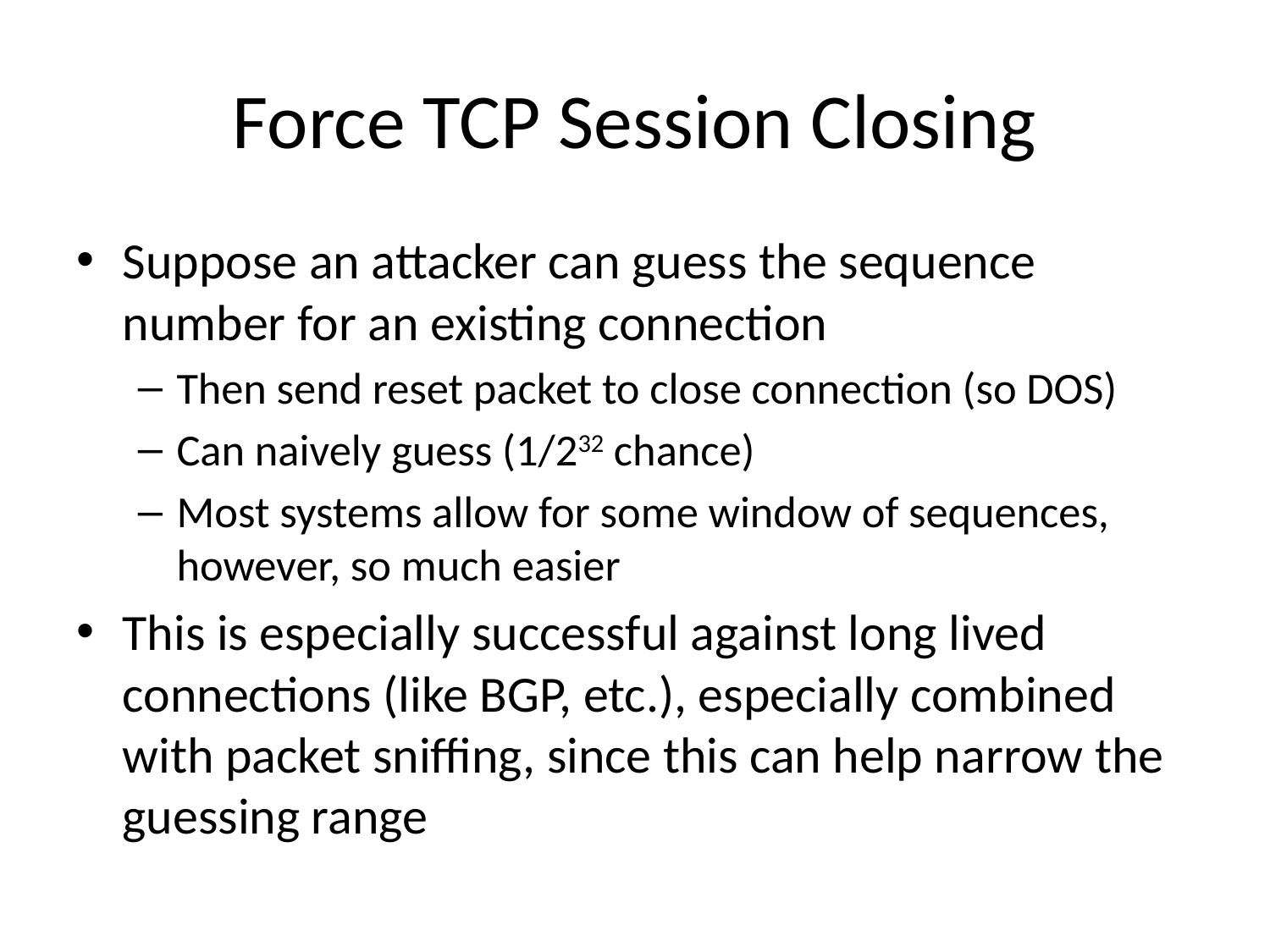

# Force TCP Session Closing
Suppose an attacker can guess the sequence number for an existing connection
Then send reset packet to close connection (so DOS)
Can naively guess (1/232 chance)
Most systems allow for some window of sequences, however, so much easier
This is especially successful against long lived connections (like BGP, etc.), especially combined with packet sniffing, since this can help narrow the guessing range